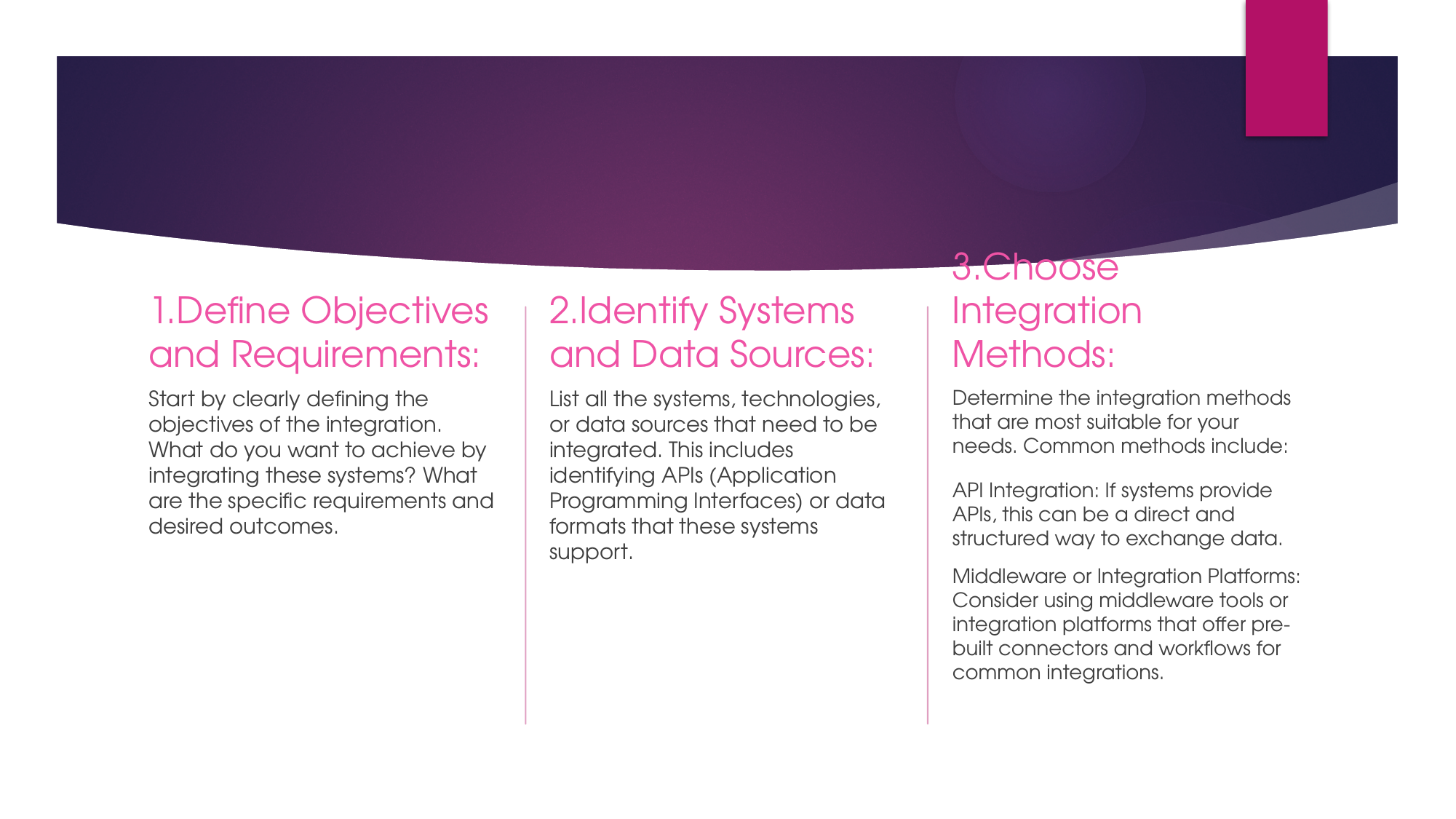

3.Choose Integration Methods:
2.Identify Systems and Data Sources:
1.Define Objectives and Requirements:
Start by clearly defining the objectives of the integration. What do you want to achieve by integrating these systems? What are the specific requirements and desired outcomes.
Determine the integration methods that are most suitable for your needs. Common methods include:
API Integration: If systems provide APIs, this can be a direct and structured way to exchange data.
Middleware or Integration Platforms: Consider using middleware tools or integration platforms that offer pre-built connectors and workflows for common integrations.
List all the systems, technologies, or data sources that need to be integrated. This includes identifying APIs (Application Programming Interfaces) or data formats that these systems support.